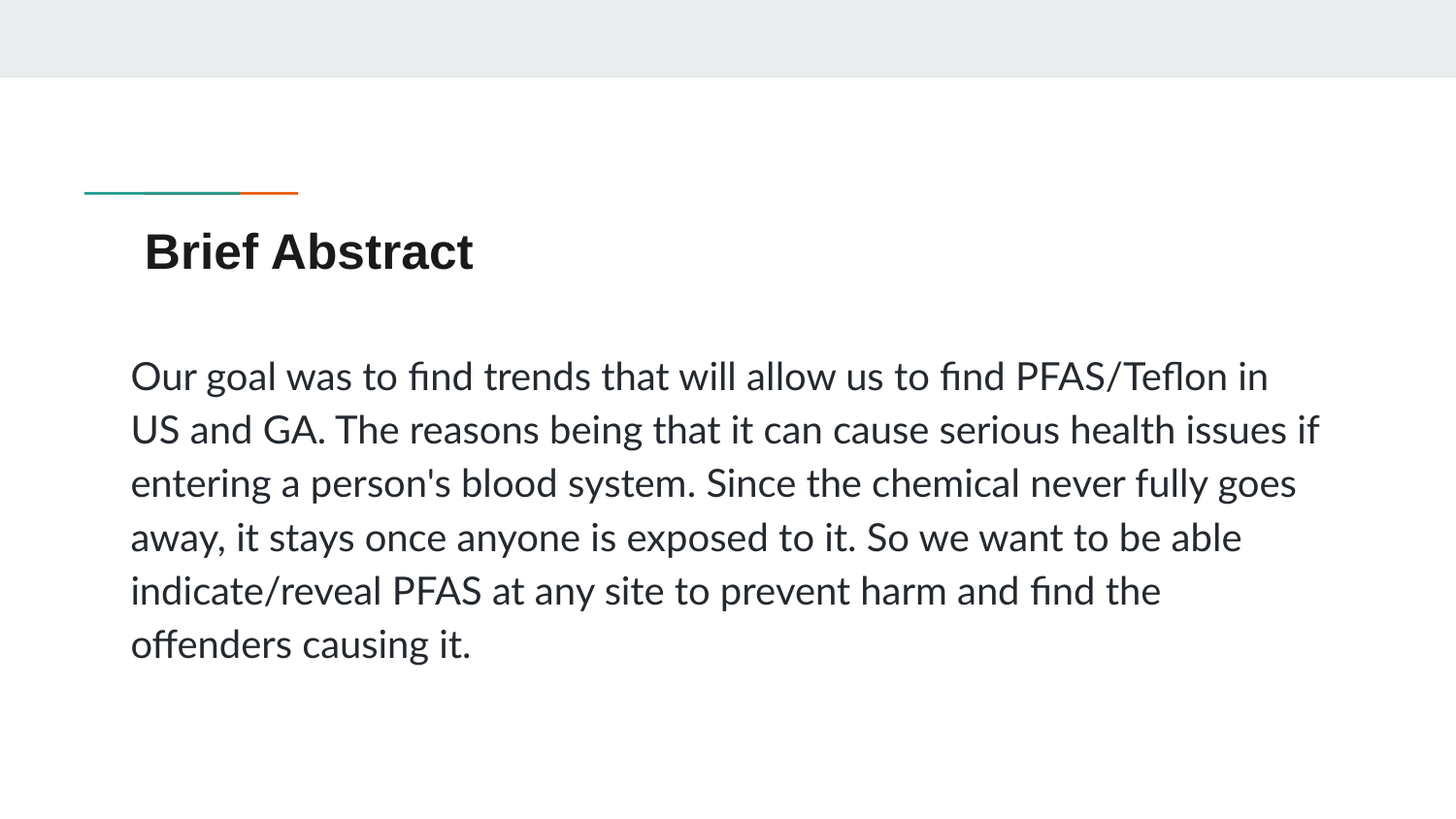

# Brief Abstract
Our goal was to find trends that will allow us to find PFAS/Teflon in US and GA. The reasons being that it can cause serious health issues if entering a person's blood system. Since the chemical never fully goes  away, it stays once anyone is exposed to it. So we want to be able indicate/reveal PFAS at any site to prevent harm and find the offenders causing it.